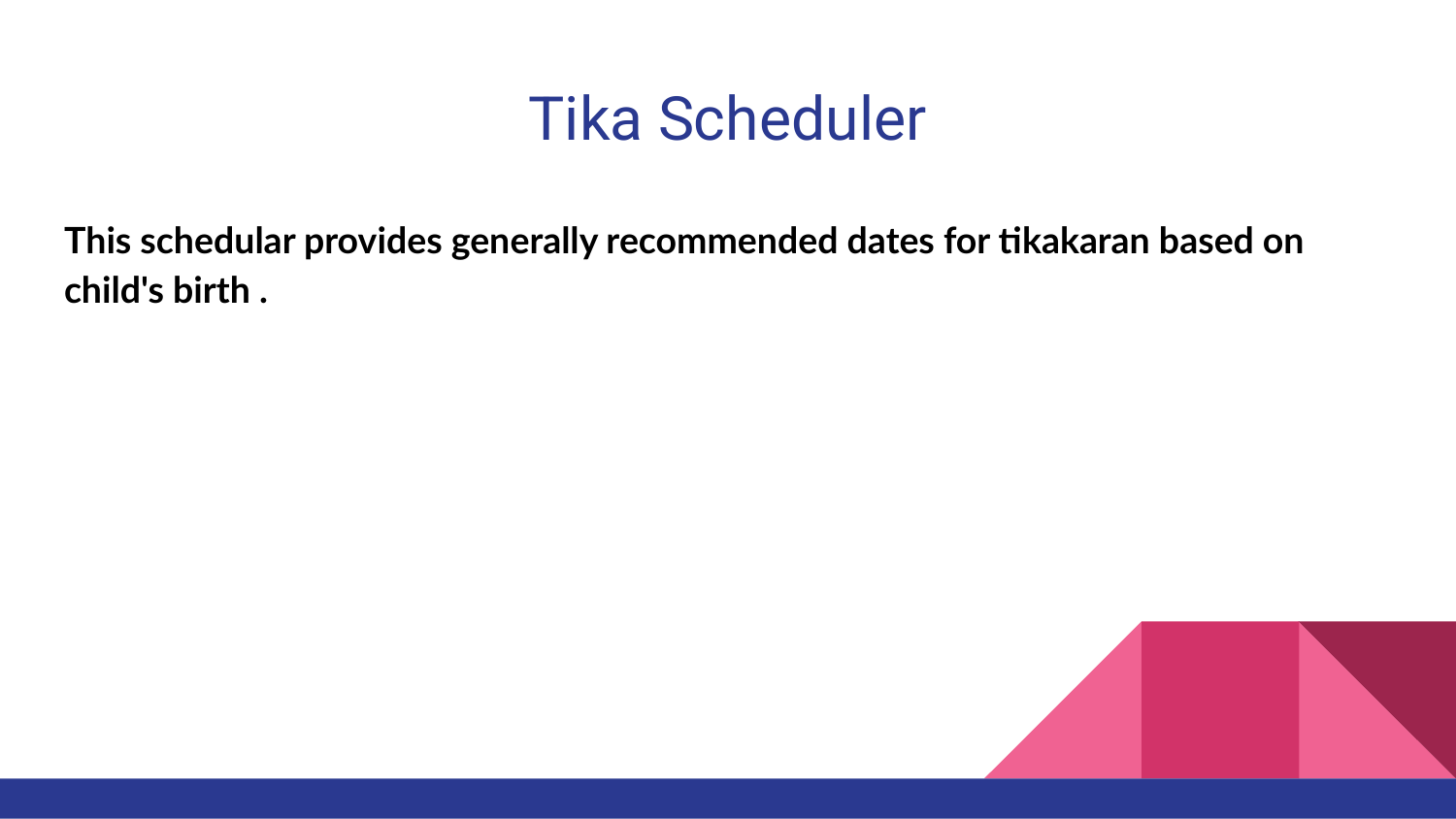

# Tika Scheduler
This schedular provides generally recommended dates for tikakaran based on  child's birth .